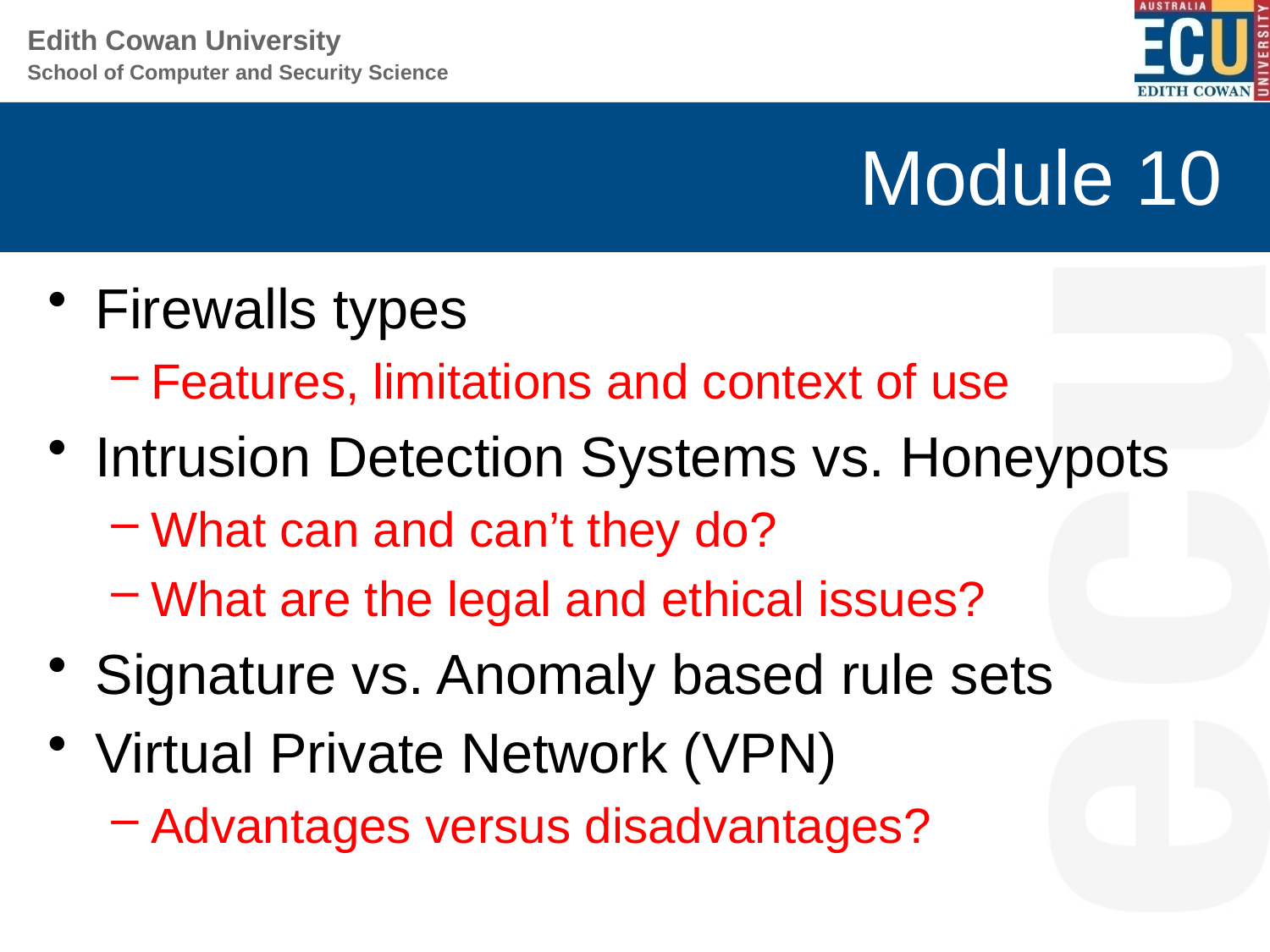

# Module 10
Firewalls types
Features, limitations and context of use
Intrusion Detection Systems vs. Honeypots
What can and can’t they do?
What are the legal and ethical issues?
Signature vs. Anomaly based rule sets
Virtual Private Network (VPN)
Advantages versus disadvantages?